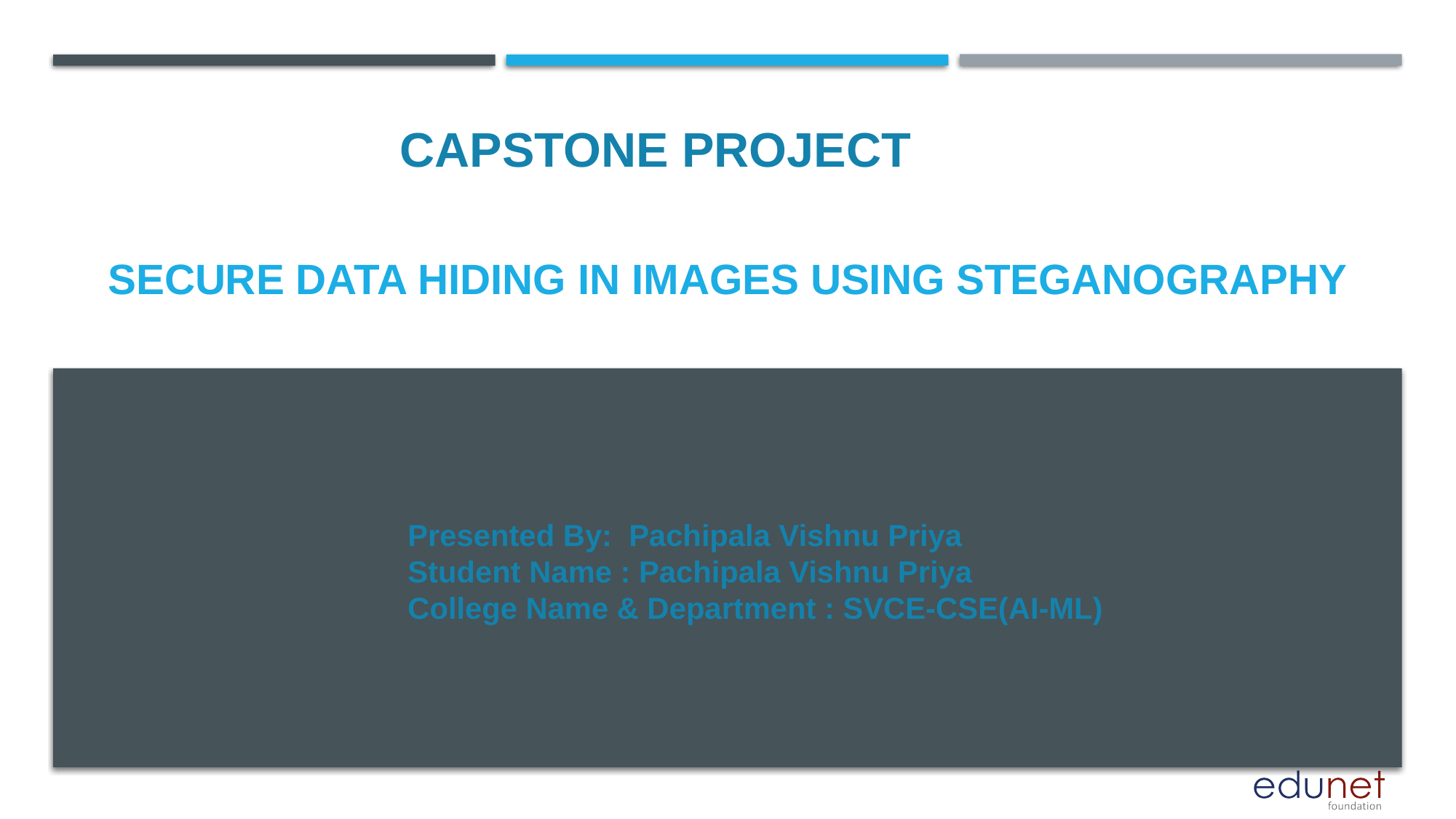

CAPSTONE PROJECT
# SECURE DATA HIDING IN IMAGES USING STEGANOGRAPHY
Presented By:  Pachipala Vishnu Priya
Student Name : Pachipala Vishnu Priya
College Name & Department : SVCE-CSE(AI-ML)